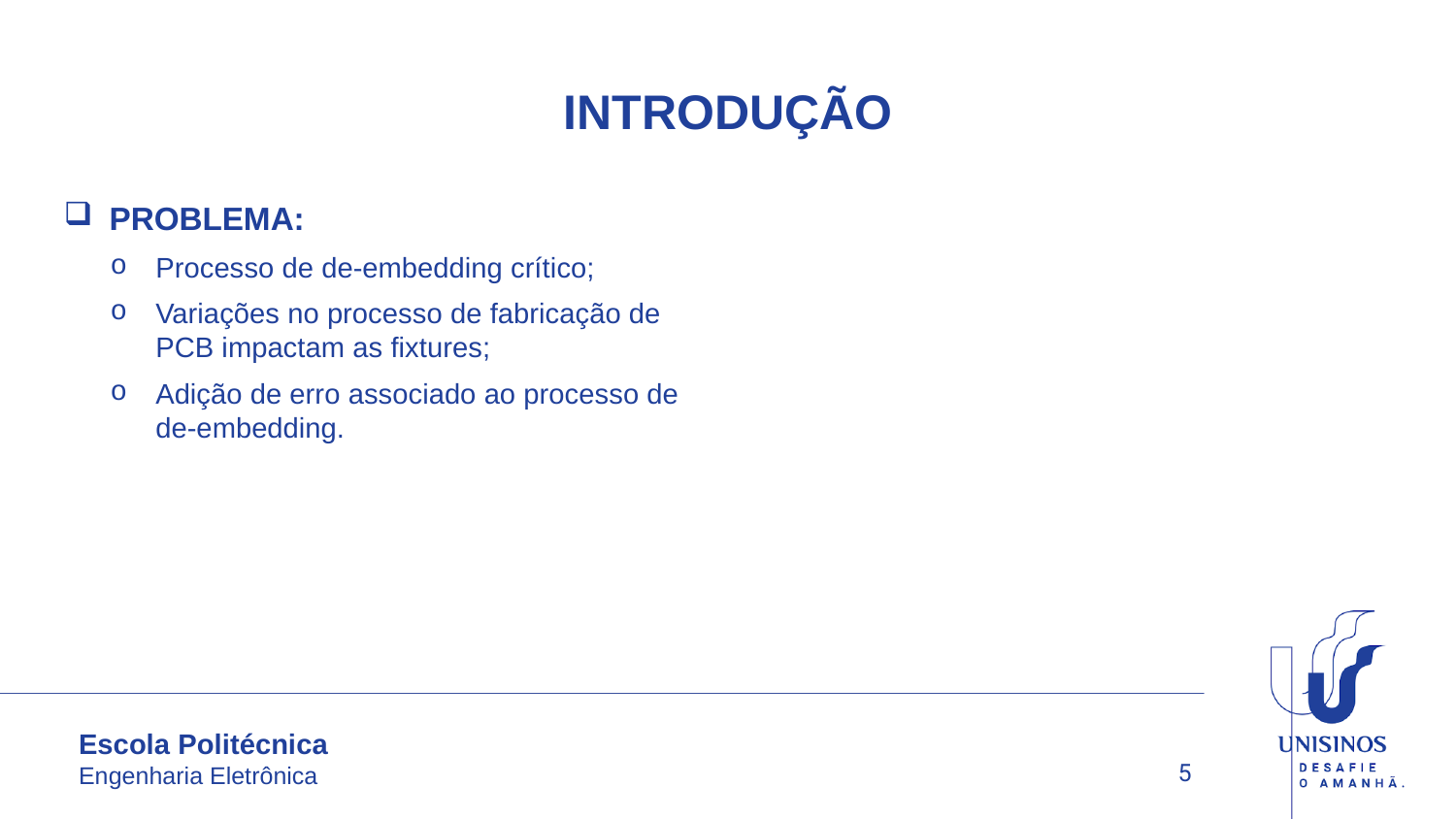

# INTRODUÇÃO
PROBLEMA:
Processo de de-embedding crítico;
Variações no processo de fabricação de PCB impactam as fixtures;
Adição de erro associado ao processo de de-embedding.

5